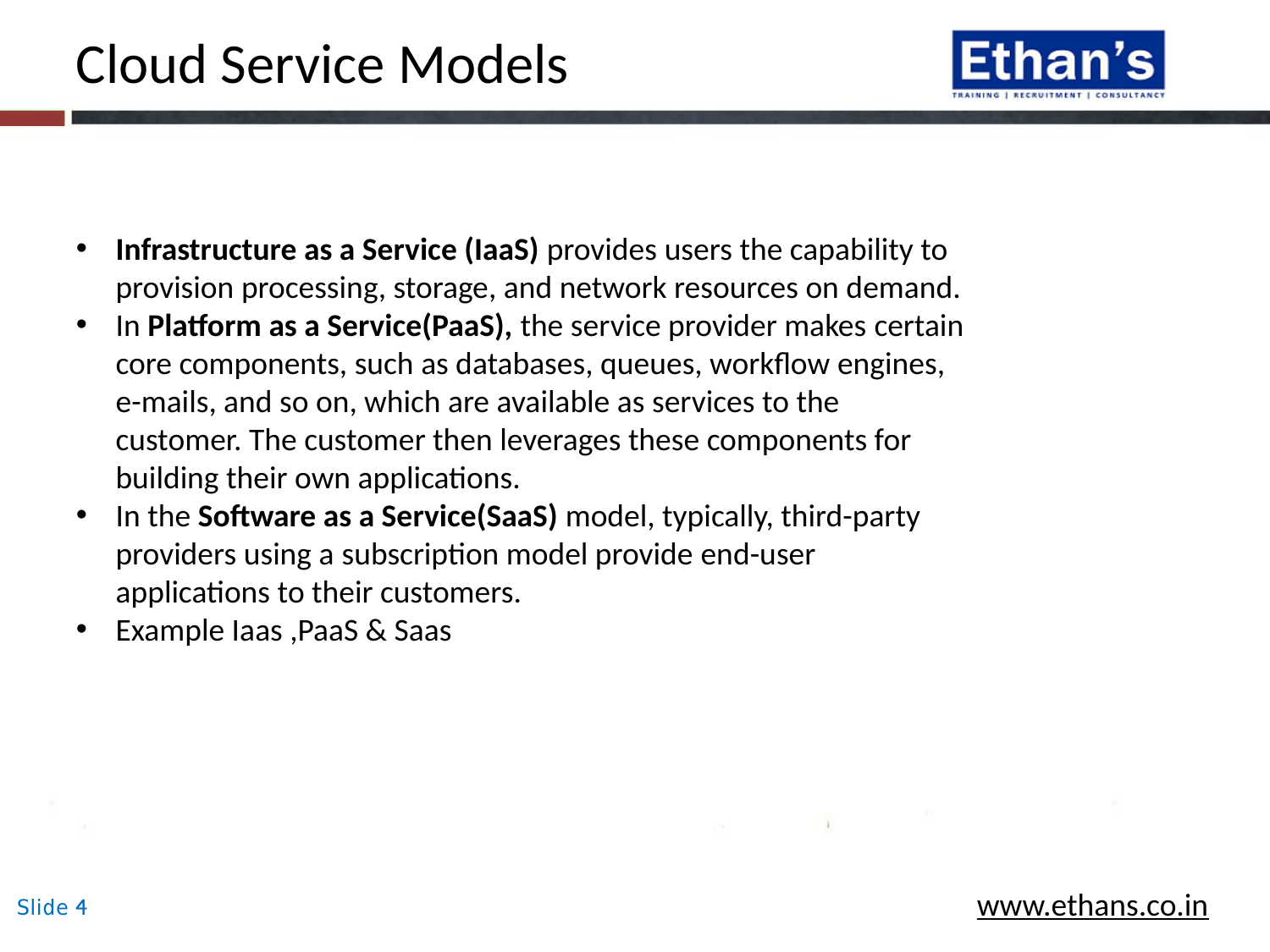

Cloud Service Models

Infrastructure as a Service (IaaS) provides users the capability to provision processing, storage, and network resources on demand.
In Platform as a Service(PaaS), the service provider makes certain core components, such as databases, queues, workflow engines, e-mails, and so on, which are available as services to the customer. The customer then leverages these components for building their own applications.
In the Software as a Service(SaaS) model, typically, third-party providers using a subscription model provide end-user applications to their customers.
Example Iaas ,PaaS & Saas